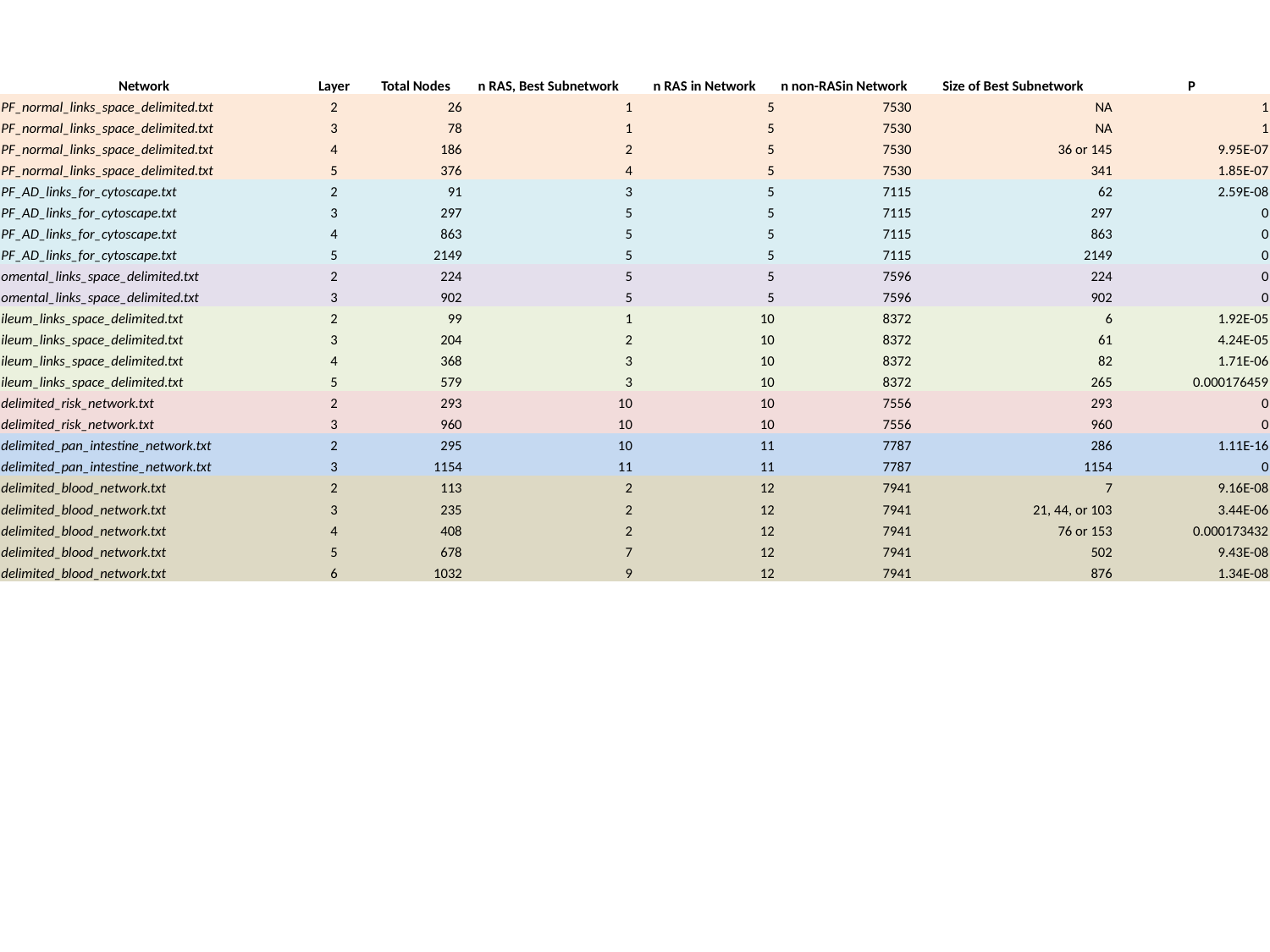

| Network | Layer | Total Nodes | n RAS, Best Subnetwork | n RAS in Network | n non-RASin Network | Size of Best Subnetwork | P |
| --- | --- | --- | --- | --- | --- | --- | --- |
| PF\_normal\_links\_space\_delimited.txt | 2 | 26 | 1 | 5 | 7530 | NA | 1 |
| PF\_normal\_links\_space\_delimited.txt | 3 | 78 | 1 | 5 | 7530 | NA | 1 |
| PF\_normal\_links\_space\_delimited.txt | 4 | 186 | 2 | 5 | 7530 | 36 or 145 | 9.95E-07 |
| PF\_normal\_links\_space\_delimited.txt | 5 | 376 | 4 | 5 | 7530 | 341 | 1.85E-07 |
| PF\_AD\_links\_for\_cytoscape.txt | 2 | 91 | 3 | 5 | 7115 | 62 | 2.59E-08 |
| PF\_AD\_links\_for\_cytoscape.txt | 3 | 297 | 5 | 5 | 7115 | 297 | 0 |
| PF\_AD\_links\_for\_cytoscape.txt | 4 | 863 | 5 | 5 | 7115 | 863 | 0 |
| PF\_AD\_links\_for\_cytoscape.txt | 5 | 2149 | 5 | 5 | 7115 | 2149 | 0 |
| omental\_links\_space\_delimited.txt | 2 | 224 | 5 | 5 | 7596 | 224 | 0 |
| omental\_links\_space\_delimited.txt | 3 | 902 | 5 | 5 | 7596 | 902 | 0 |
| ileum\_links\_space\_delimited.txt | 2 | 99 | 1 | 10 | 8372 | 6 | 1.92E-05 |
| ileum\_links\_space\_delimited.txt | 3 | 204 | 2 | 10 | 8372 | 61 | 4.24E-05 |
| ileum\_links\_space\_delimited.txt | 4 | 368 | 3 | 10 | 8372 | 82 | 1.71E-06 |
| ileum\_links\_space\_delimited.txt | 5 | 579 | 3 | 10 | 8372 | 265 | 0.000176459 |
| delimited\_risk\_network.txt | 2 | 293 | 10 | 10 | 7556 | 293 | 0 |
| delimited\_risk\_network.txt | 3 | 960 | 10 | 10 | 7556 | 960 | 0 |
| delimited\_pan\_intestine\_network.txt | 2 | 295 | 10 | 11 | 7787 | 286 | 1.11E-16 |
| delimited\_pan\_intestine\_network.txt | 3 | 1154 | 11 | 11 | 7787 | 1154 | 0 |
| delimited\_blood\_network.txt | 2 | 113 | 2 | 12 | 7941 | 7 | 9.16E-08 |
| delimited\_blood\_network.txt | 3 | 235 | 2 | 12 | 7941 | 21, 44, or 103 | 3.44E-06 |
| delimited\_blood\_network.txt | 4 | 408 | 2 | 12 | 7941 | 76 or 153 | 0.000173432 |
| delimited\_blood\_network.txt | 5 | 678 | 7 | 12 | 7941 | 502 | 9.43E-08 |
| delimited\_blood\_network.txt | 6 | 1032 | 9 | 12 | 7941 | 876 | 1.34E-08 |